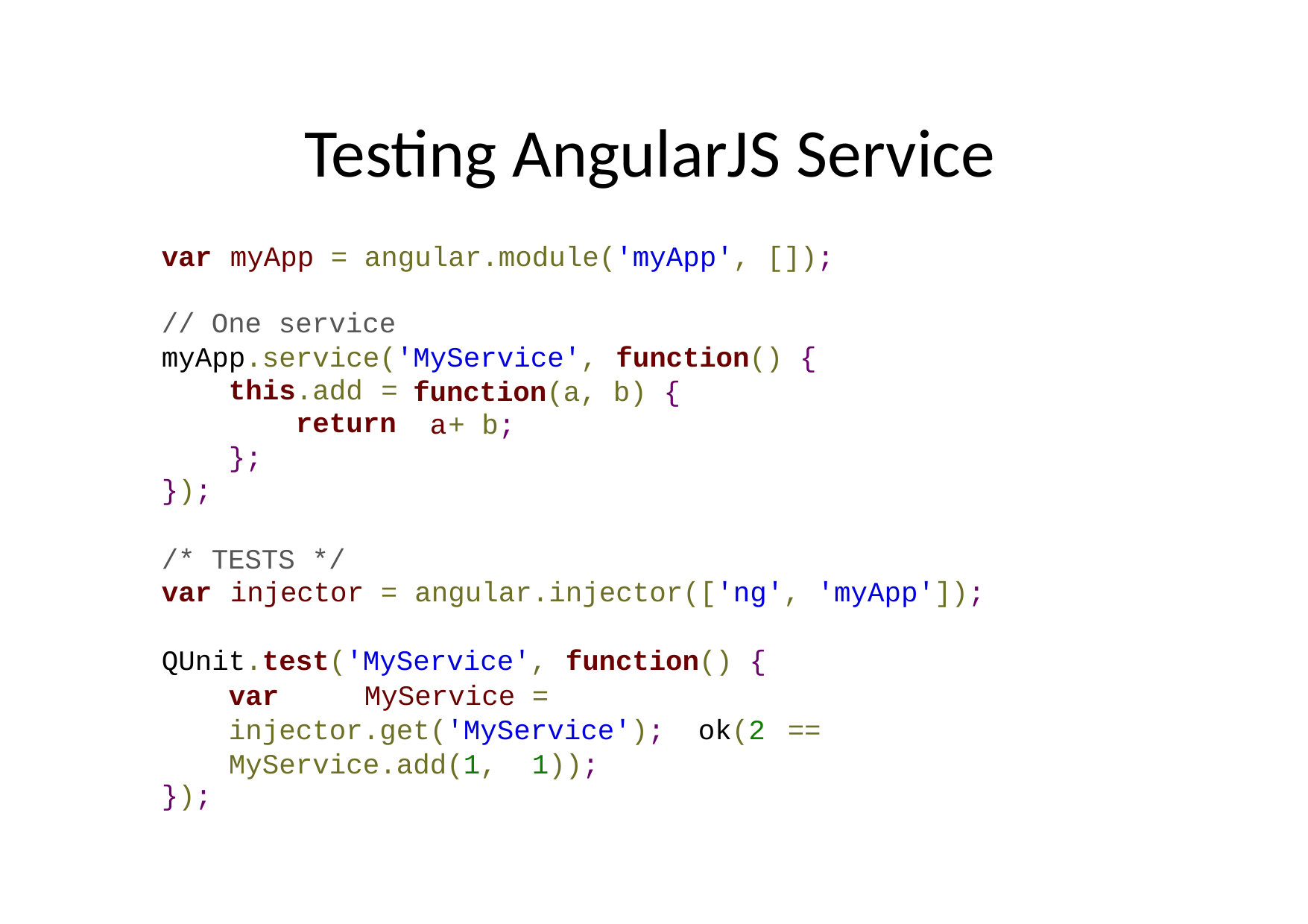

# Testing AngularJS Service
var	myApp	=	angular.module('myApp',	[]);

// One service  myApp.service('MyService',	function() {
this.add	=
return
};
function(a, b) {  a	+	b;
});

/* TESTS */
var	injector =	angular.injector(['ng',	'myApp']);

QUnit.test('MyService',	function() {
var	MyService	=	injector.get('MyService');  ok(2	== MyService.add(1,	1));
});